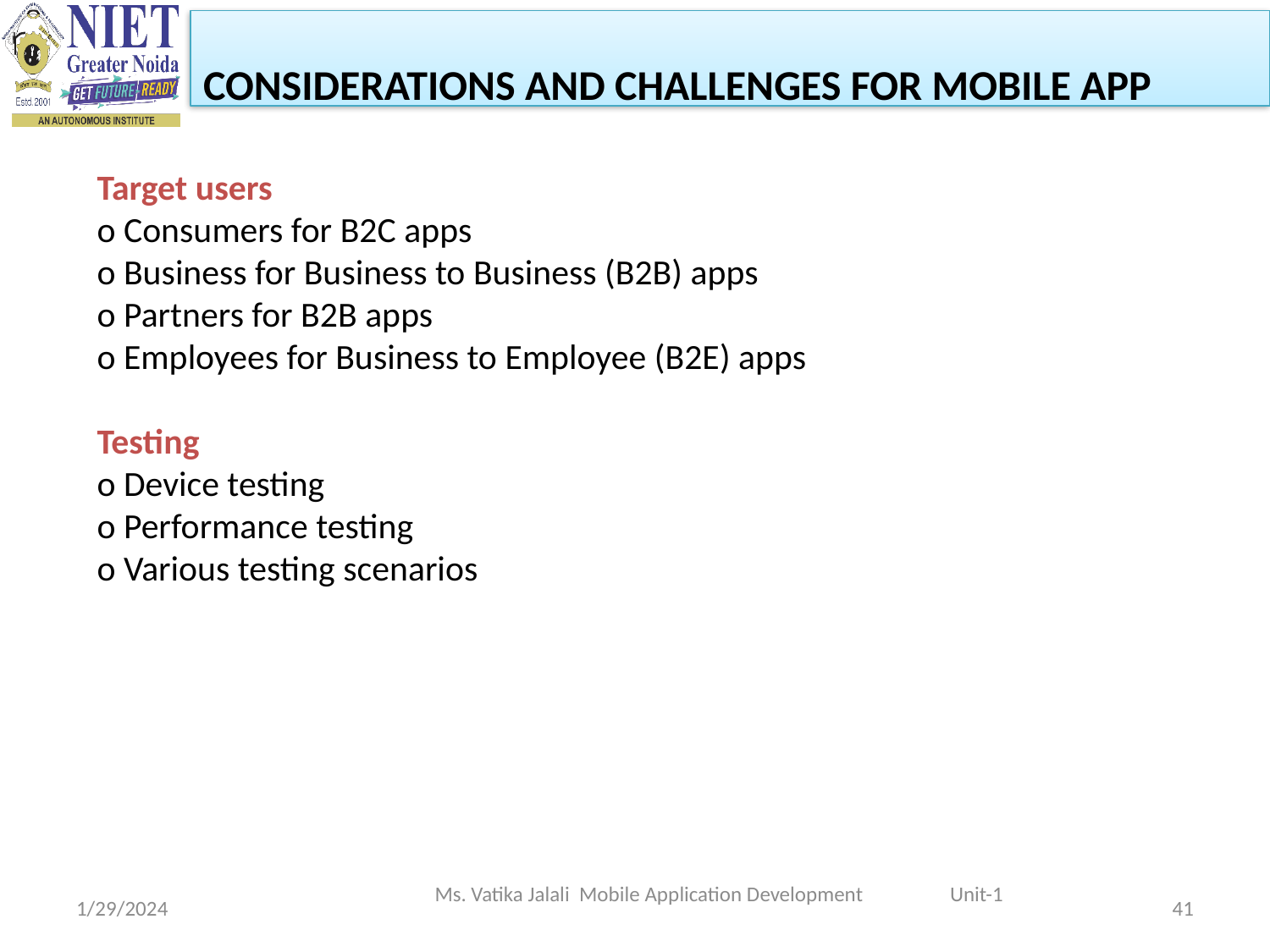

CONSIDERATIONS AND CHALLENGES FOR MOBILE APP

Target users
o Consumers for B2C apps
o Business for Business to Business (B2B) apps
o Partners for B2B apps
o Employees for Business to Employee (B2E) apps

Testing
o Device testing
o Performance testing
o Various testing scenarios
Ms. Vatika Jalali  Mobile Application Development                  Unit-1
1/29/2024
41